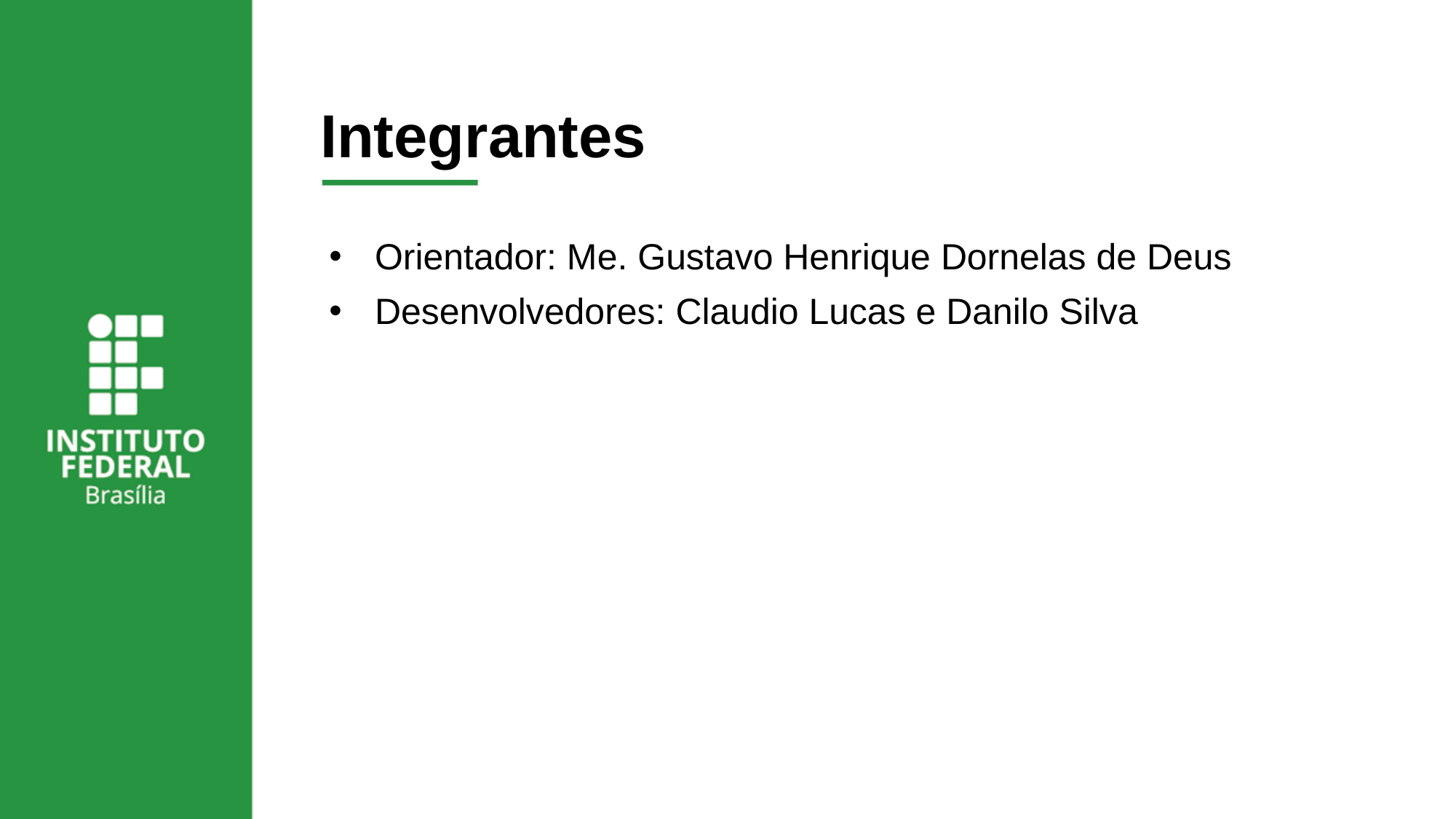

# Integrantes
Orientador: Me. Gustavo Henrique Dornelas de Deus
Desenvolvedores: Claudio Lucas e Danilo Silva